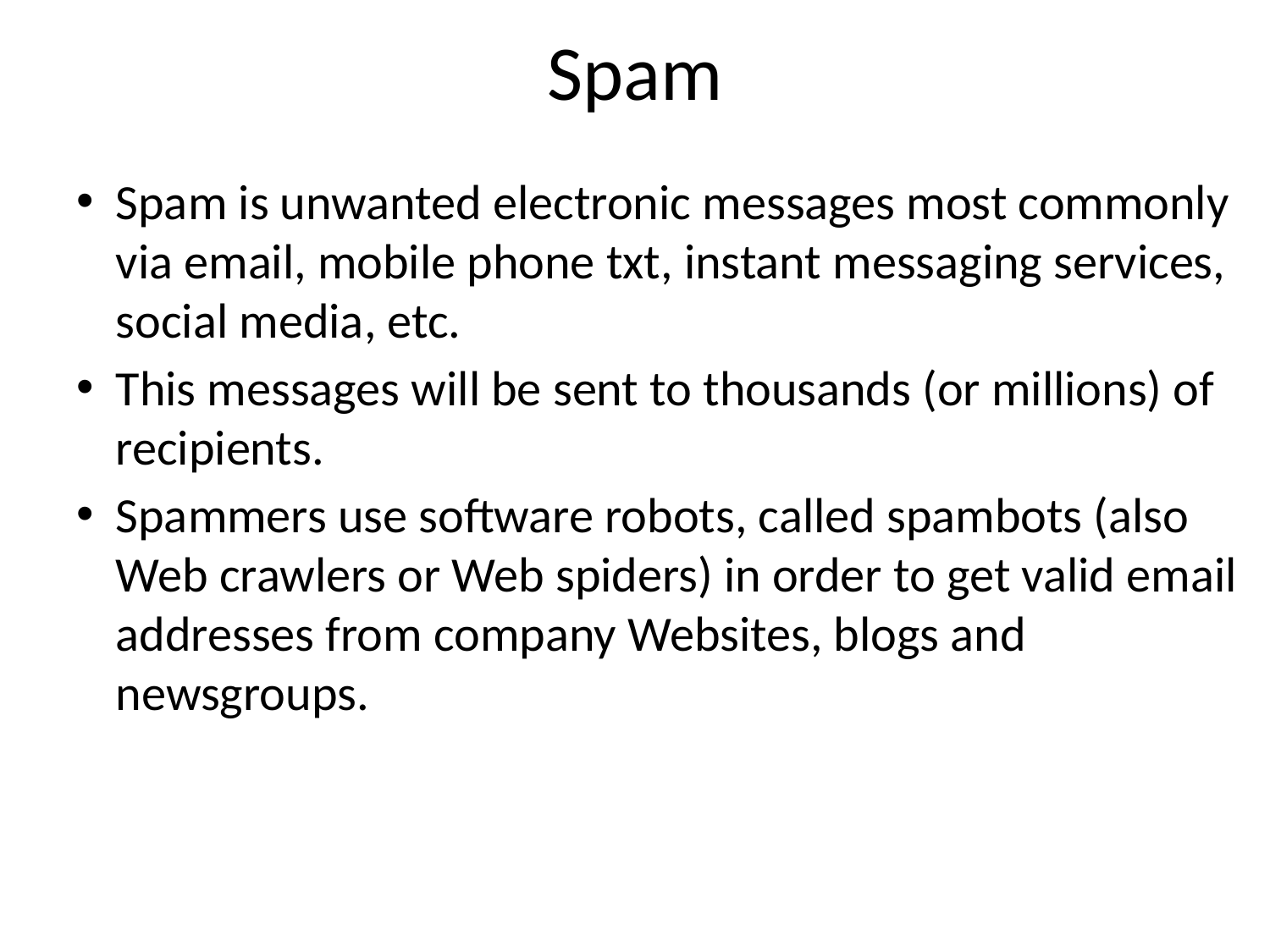

# Spam
Spam is unwanted electronic messages most commonly via email, mobile phone txt, instant messaging services, social media, etc.
This messages will be sent to thousands (or millions) of recipients.
Spammers use software robots, called spambots (also Web crawlers or Web spiders) in order to get valid email addresses from company Websites, blogs and newsgroups.